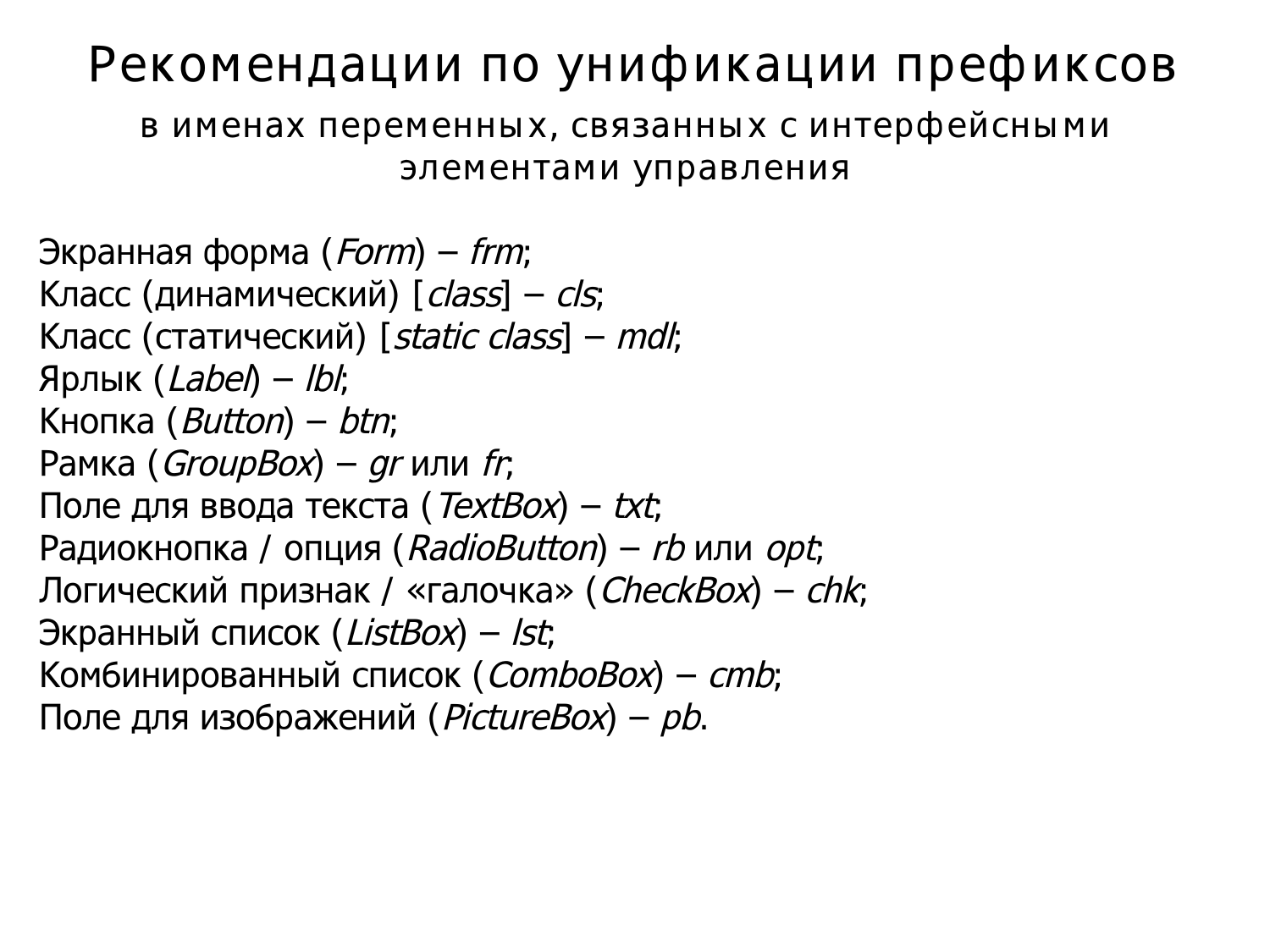

Рекомендации по унификации префиксов
в именах переменных, связанных с интерфейсными элементами управления

Экранная форма (Form) – frm;
Класс (динамический) [class] – cls;
Класс (статический) [static class] – mdl;
Ярлык (Label) – lbl;
Кнопка (Button) – btn;
Рамка (GroupBox) – gr или fr;
Поле для ввода текста (TextBox) – txt;
Радиокнопка / опция (RadioButton) – rb или opt;
Логический признак / «галочка» (CheckBox) – chk;
Экранный список (ListBox) – lst;
Комбинированный список (ComboBox) – cmb;
Поле для изображений (PictureBox) – pb.